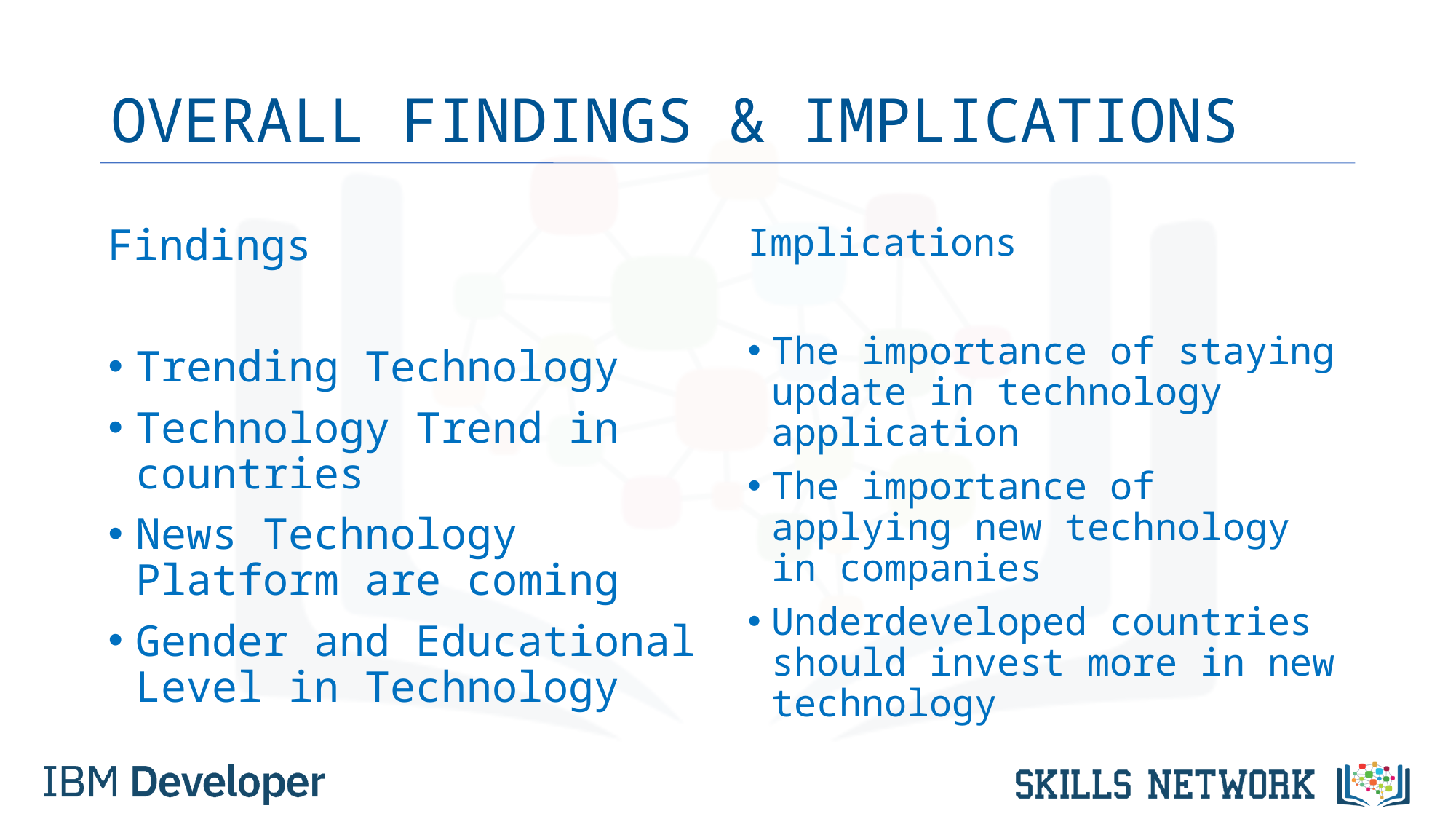

# OVERALL FINDINGS & IMPLICATIONS
Findings

Trending Technology
Technology Trend in countries
News Technology Platform are coming
Gender and Educational Level in Technology
Implications

The importance of staying update in technology application
The importance of applying new technology in companies
Underdeveloped countries should invest more in new technology